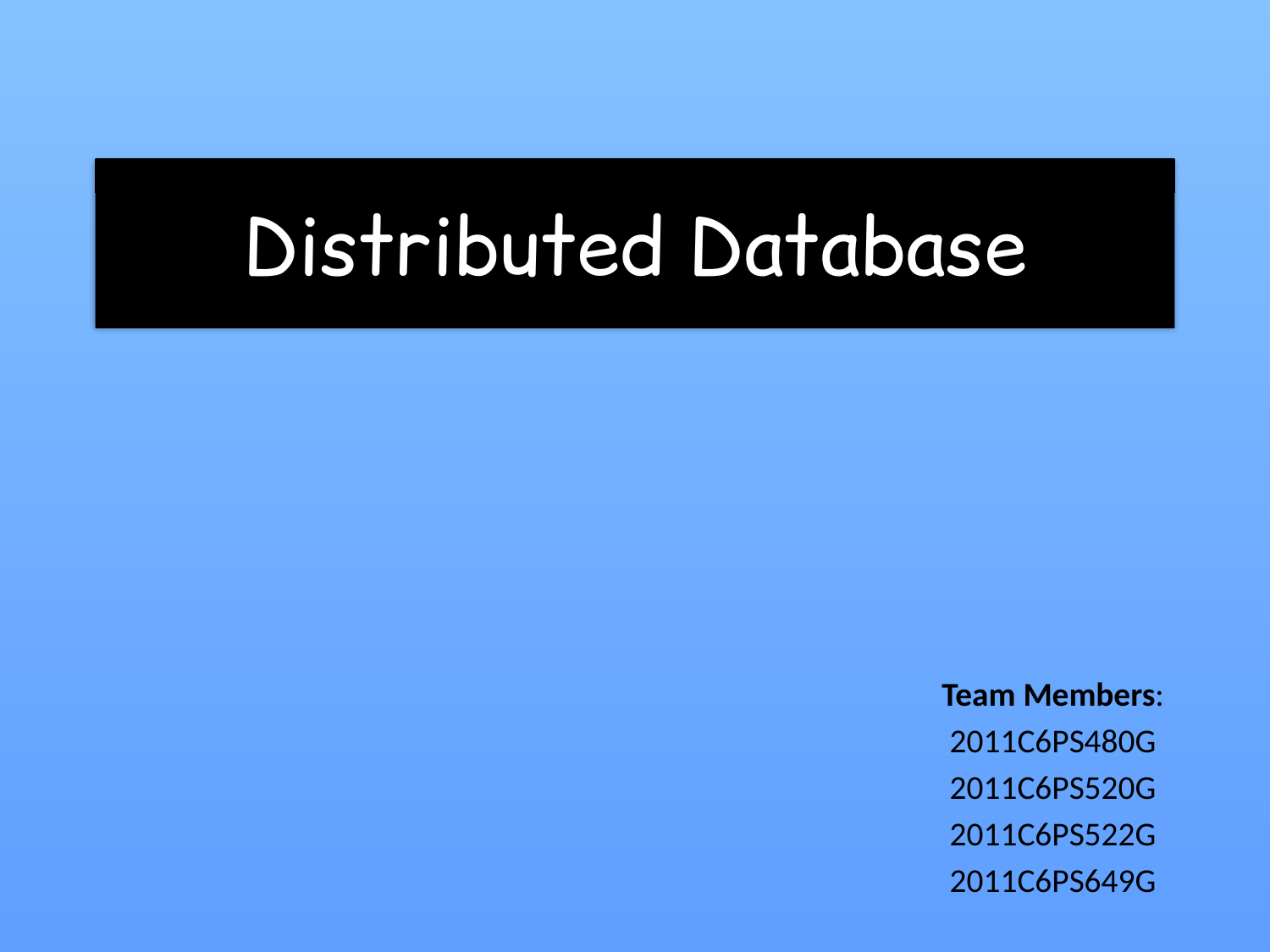

# Distributed Database
Team Members:
2011C6PS480G
2011C6PS520G
2011C6PS522G
2011C6PS649G